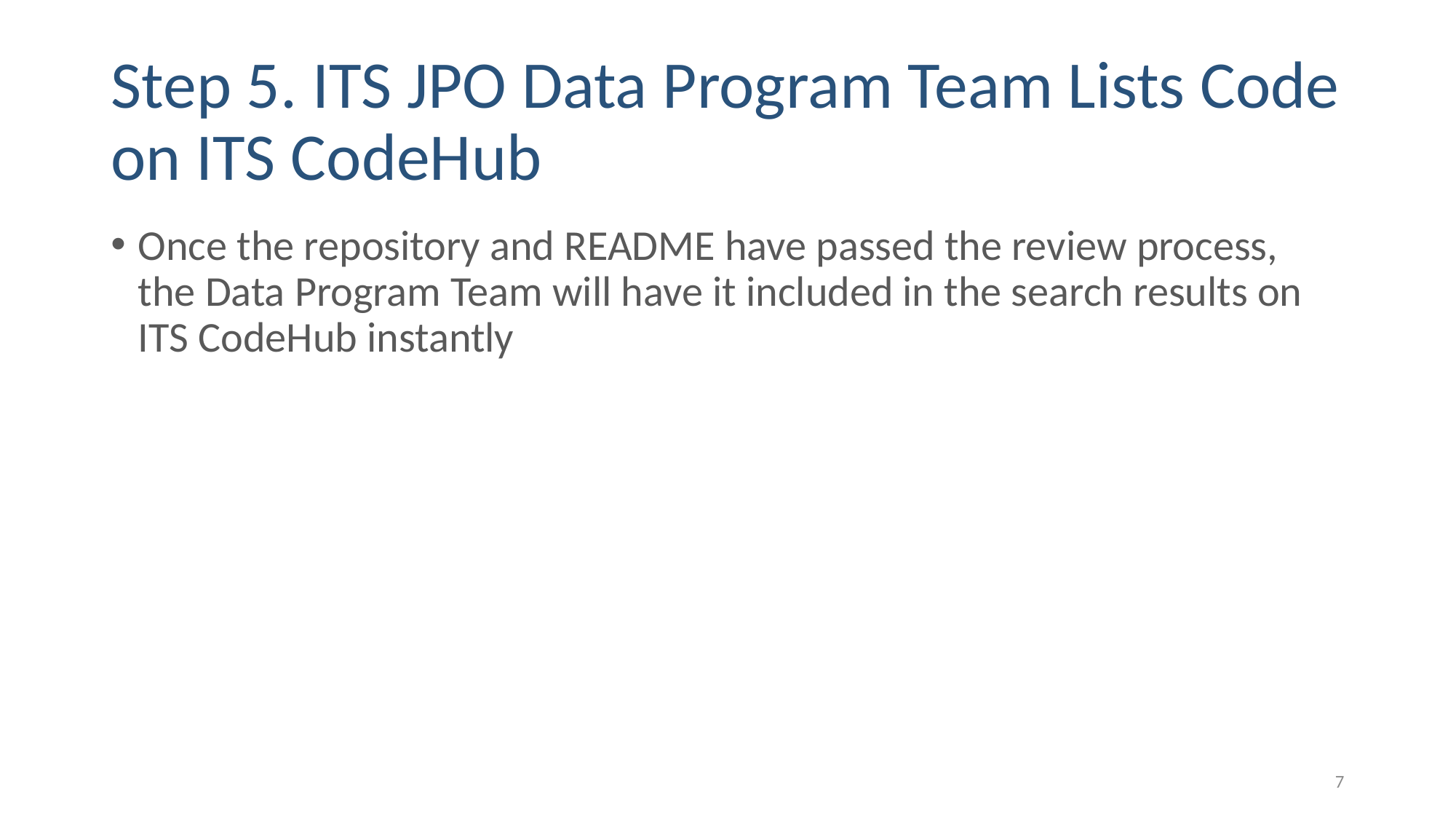

# Step 5. ITS JPO Data Program Team Lists Code on ITS CodeHub
Once the repository and README have passed the review process, the Data Program Team will have it included in the search results on ITS CodeHub instantly
7